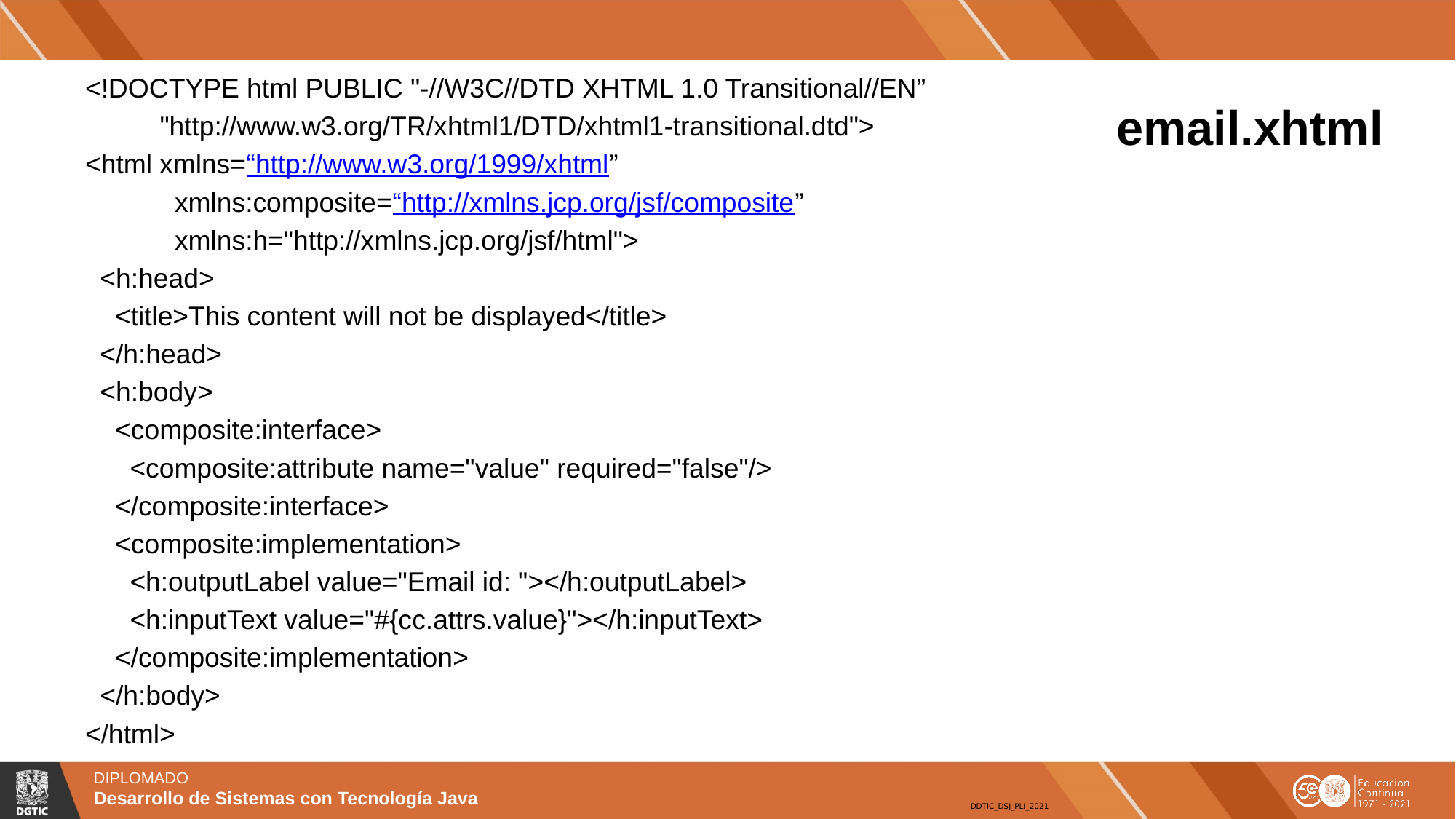

<!DOCTYPE html PUBLIC "-//W3C//DTD XHTML 1.0 Transitional//EN”
          "http://www.w3.org/TR/xhtml1/DTD/xhtml1-transitional.dtd">
<html xmlns=“http://www.w3.org/1999/xhtml”
            xmlns:composite=“http://xmlns.jcp.org/jsf/composite”
            xmlns:h="http://xmlns.jcp.org/jsf/html">
  <h:head>
    <title>This content will not be displayed</title>
  </h:head>
  <h:body>
    <composite:interface>
      <composite:attribute name="value" required="false"/>
    </composite:interface>
    <composite:implementation>
      <h:outputLabel value="Email id: "></h:outputLabel>
      <h:inputText value="#{cc.attrs.value}"></h:inputText>
    </composite:implementation>
  </h:body>
</html>
# email.xhtml